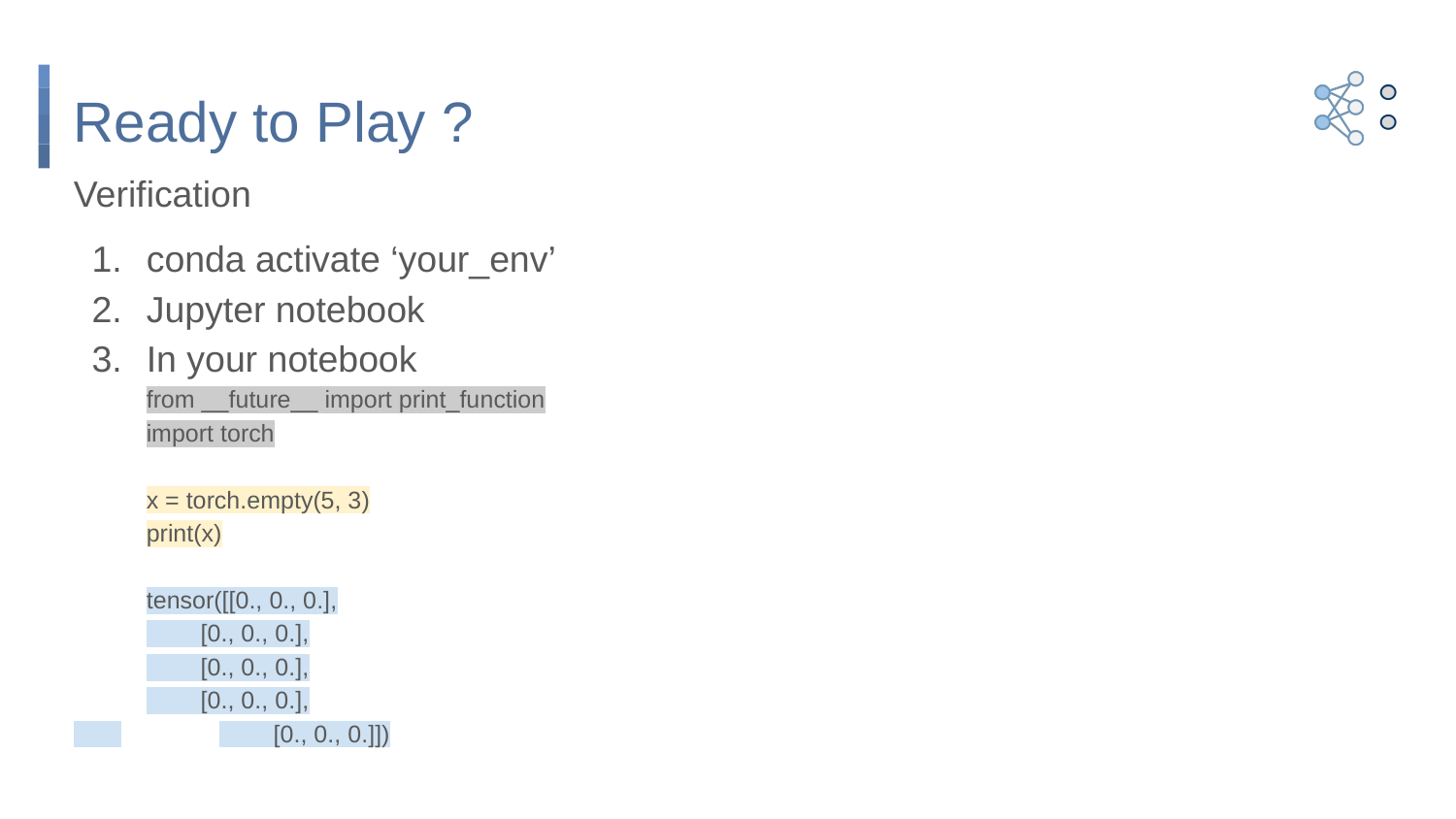

# Ready to Play ?
Verification
conda activate ‘your_env’
Jupyter notebook
In your notebook
from __future__ import print_function
import torch

x = torch.empty(5, 3)
print(x)

tensor([[0., 0., 0.],
        [0., 0., 0.],
        [0., 0., 0.],
        [0., 0., 0.],
       	        [0., 0., 0.]])